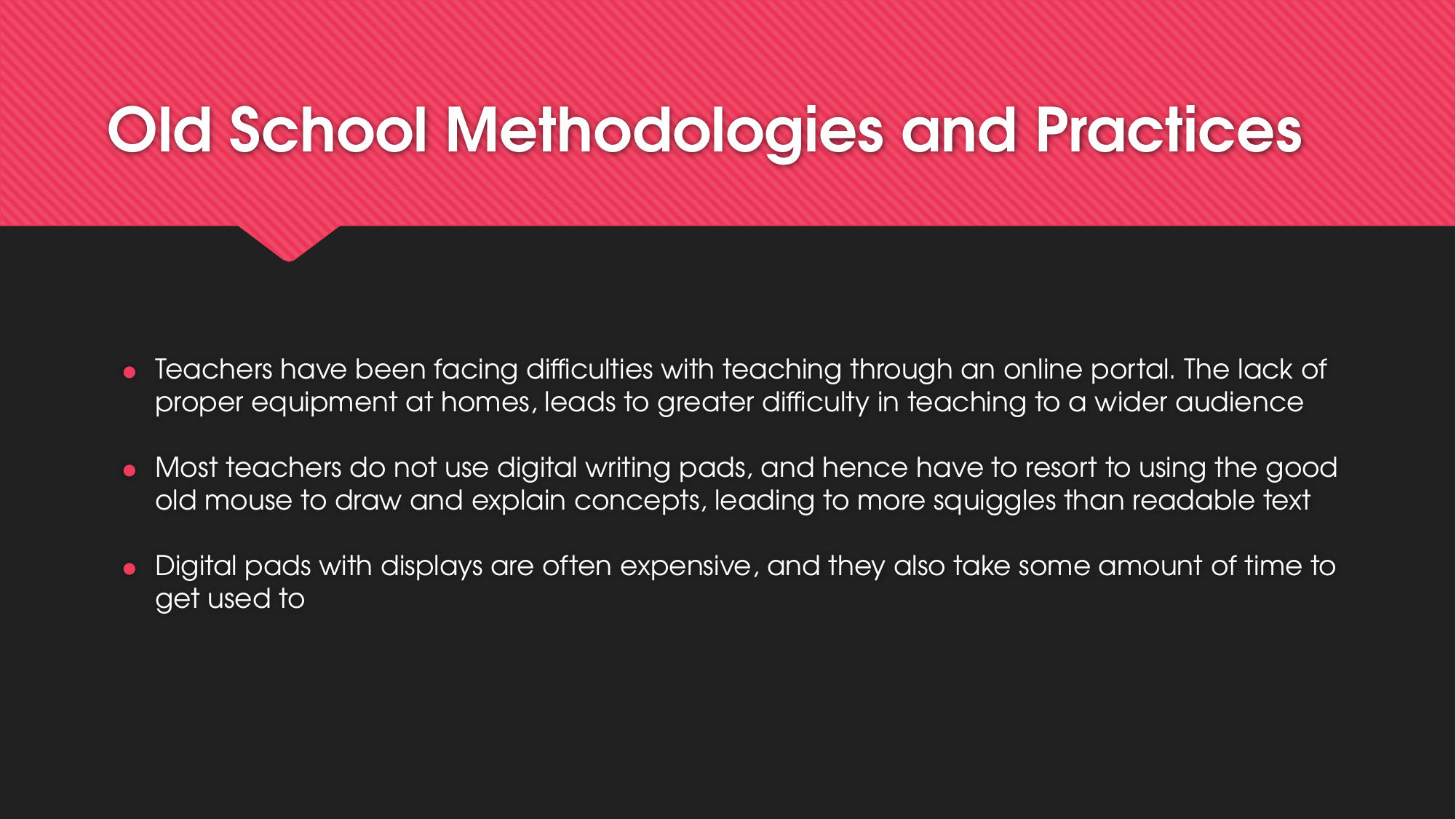

# Old School Methodologies and Practices
Teachers have been facing difficulties with teaching through an online portal. The lack of proper equipment at homes, leads to greater difficulty in teaching to a wider audience
Most teachers do not use digital writing pads, and hence have to resort to using the good old mouse to draw and explain concepts, leading to more squiggles than readable text
Digital pads with displays are often expensive, and they also take some amount of time to get used to